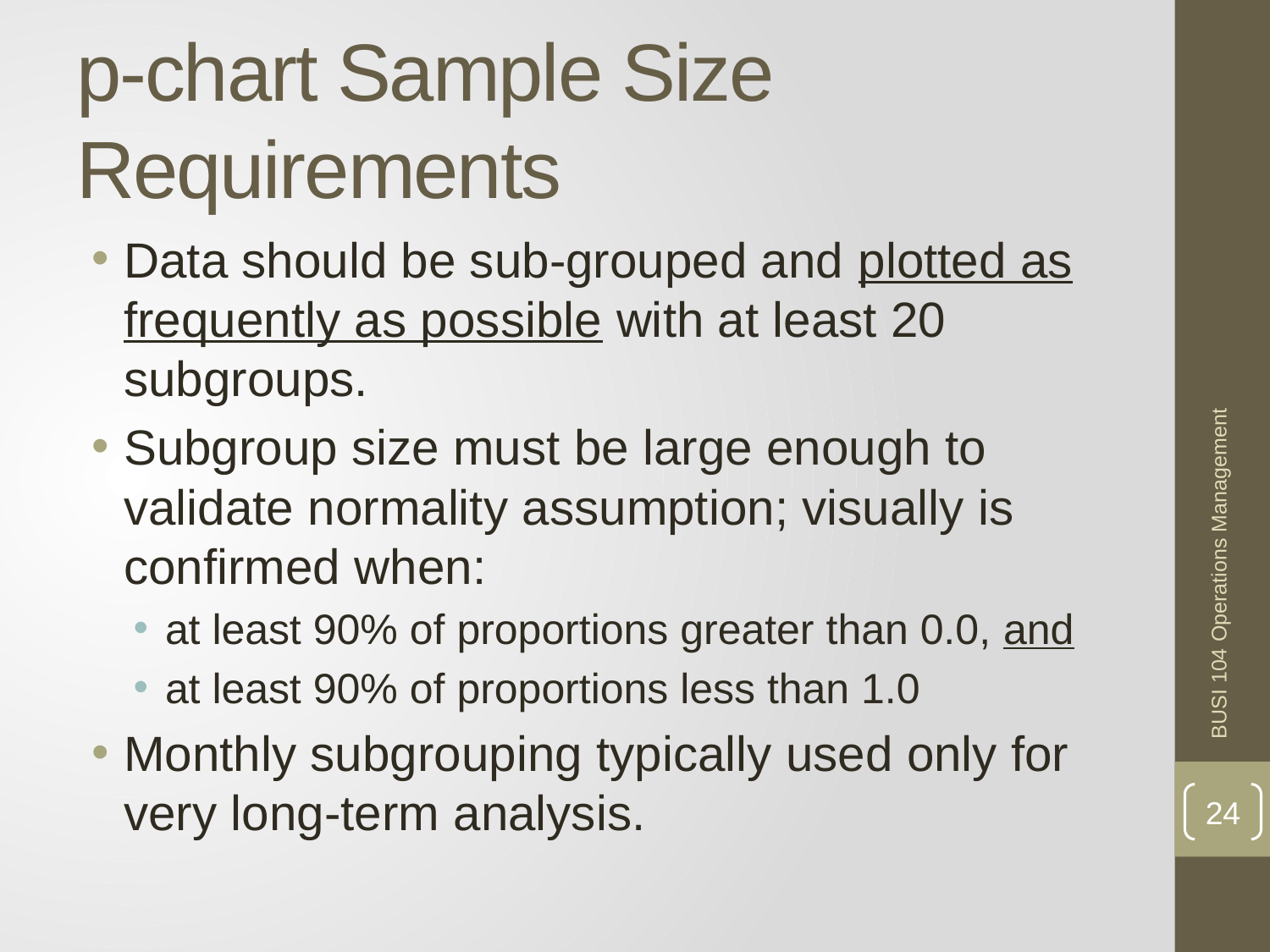

# p-chart Sample Size Requirements
Data should be sub-grouped and plotted as frequently as possible with at least 20 subgroups.
Subgroup size must be large enough to validate normality assumption; visually is confirmed when:
at least 90% of proportions greater than 0.0, and
at least 90% of proportions less than 1.0
Monthly subgrouping typically used only for very long-term analysis.

BUSI 104 Operations Management
24